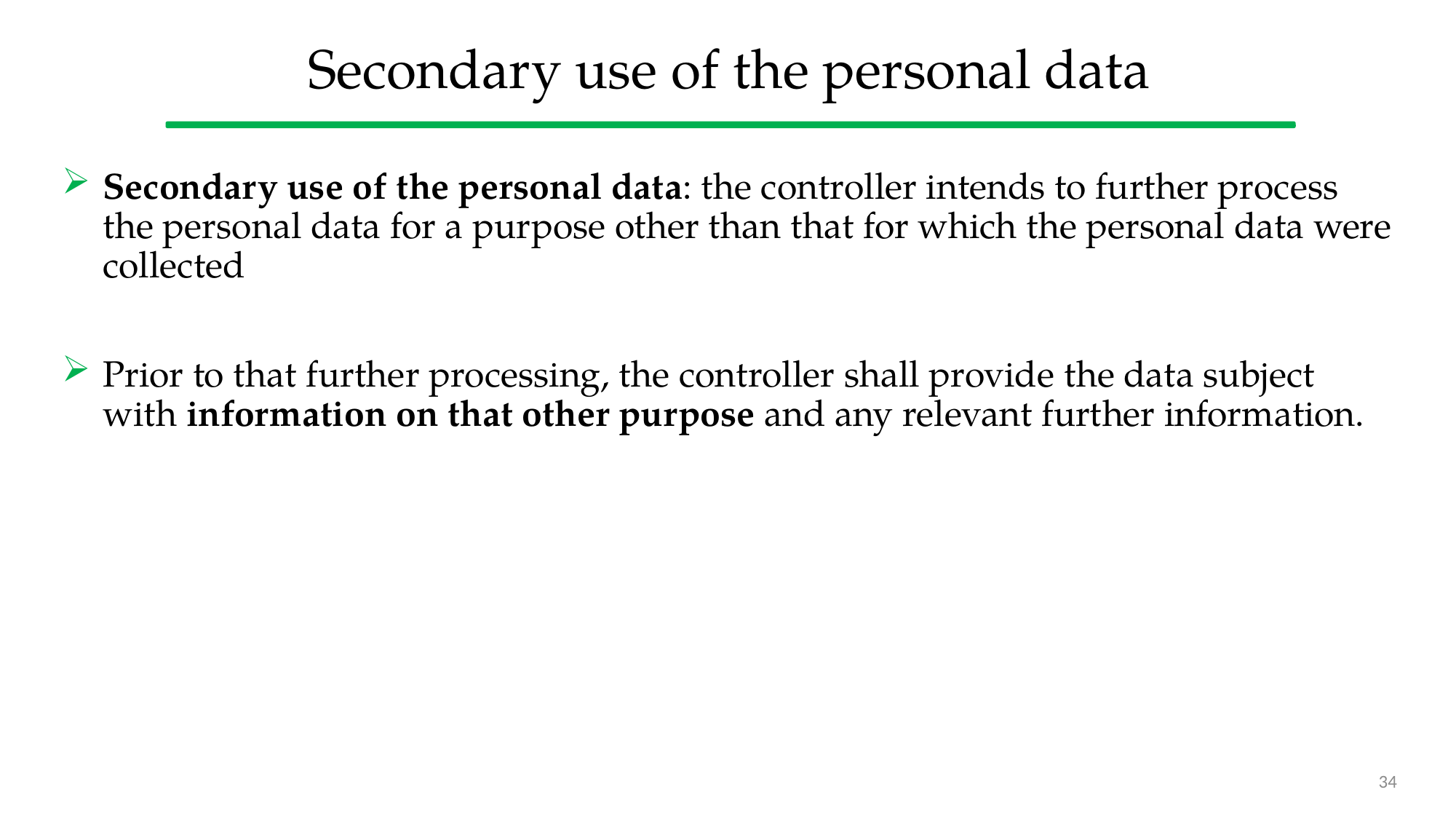

# Secondary use of the personal data
Secondary use of the personal data: the controller intends to further process the personal data for a purpose other than that for which the personal data were collected

Prior to that further processing, the controller shall provide the data subject with information on that other purpose and any relevant further information.

34